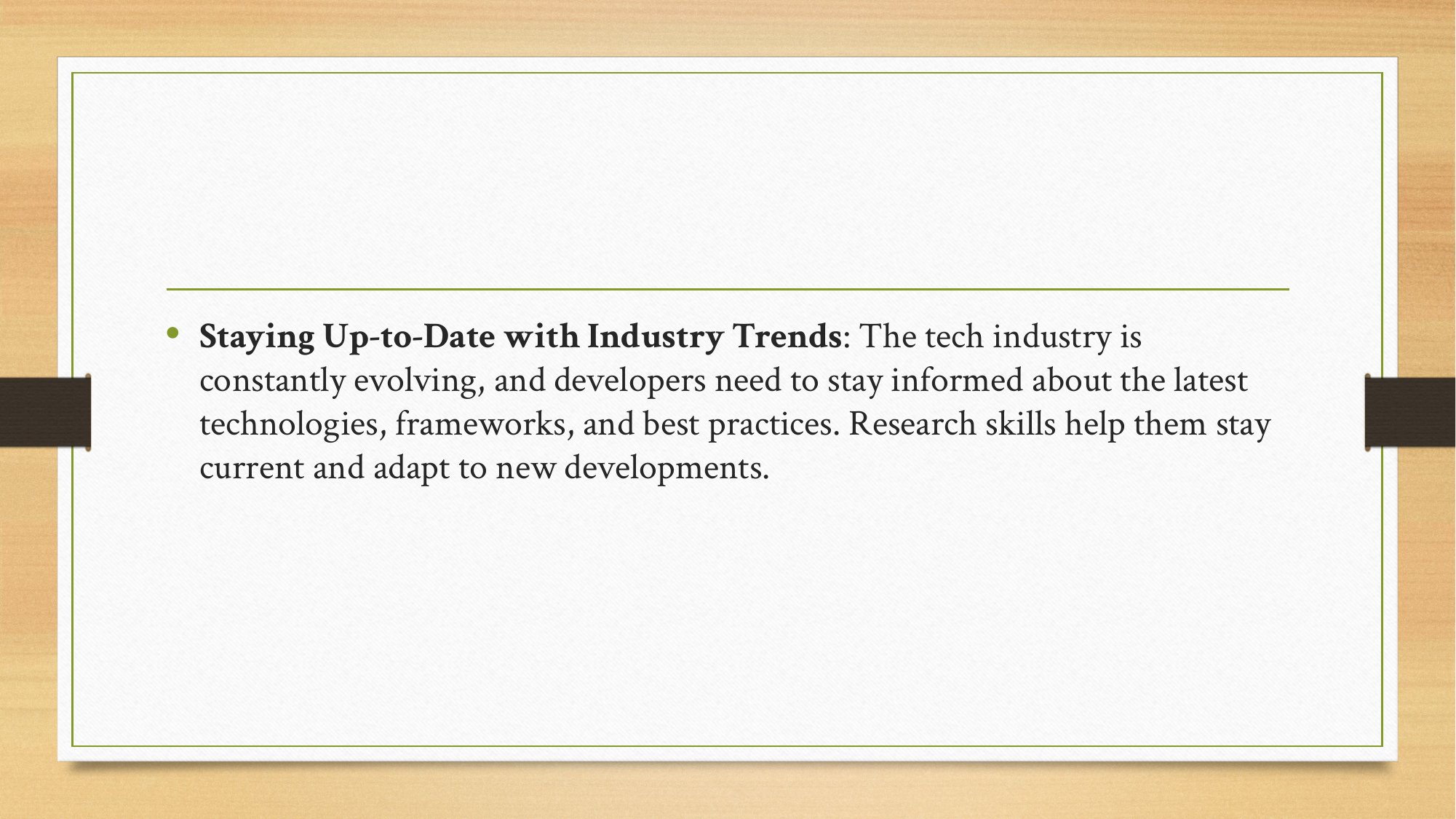

#
Staying Up-to-Date with Industry Trends: The tech industry is constantly evolving, and developers need to stay informed about the latest technologies, frameworks, and best practices. Research skills help them stay current and adapt to new developments.